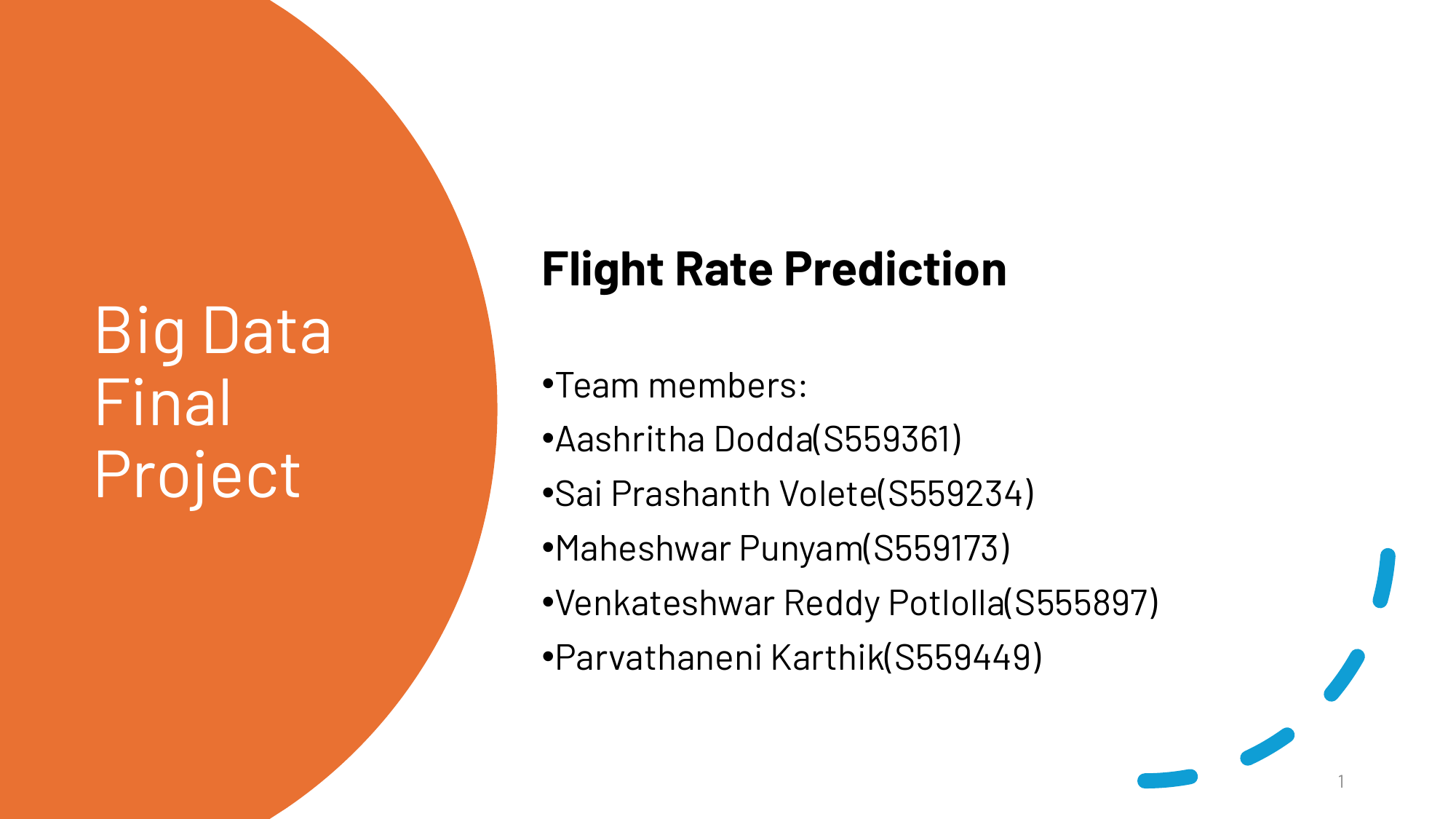

Flight Rate Prediction

Team members:
Aashritha Dodda(S559361)
Sai Prashanth Volete(S559234)
Maheshwar Punyam(S559173)
Venkateshwar Reddy Potlolla(S555897)
Parvathaneni Karthik(S559449)
# Big Data Final Project

1